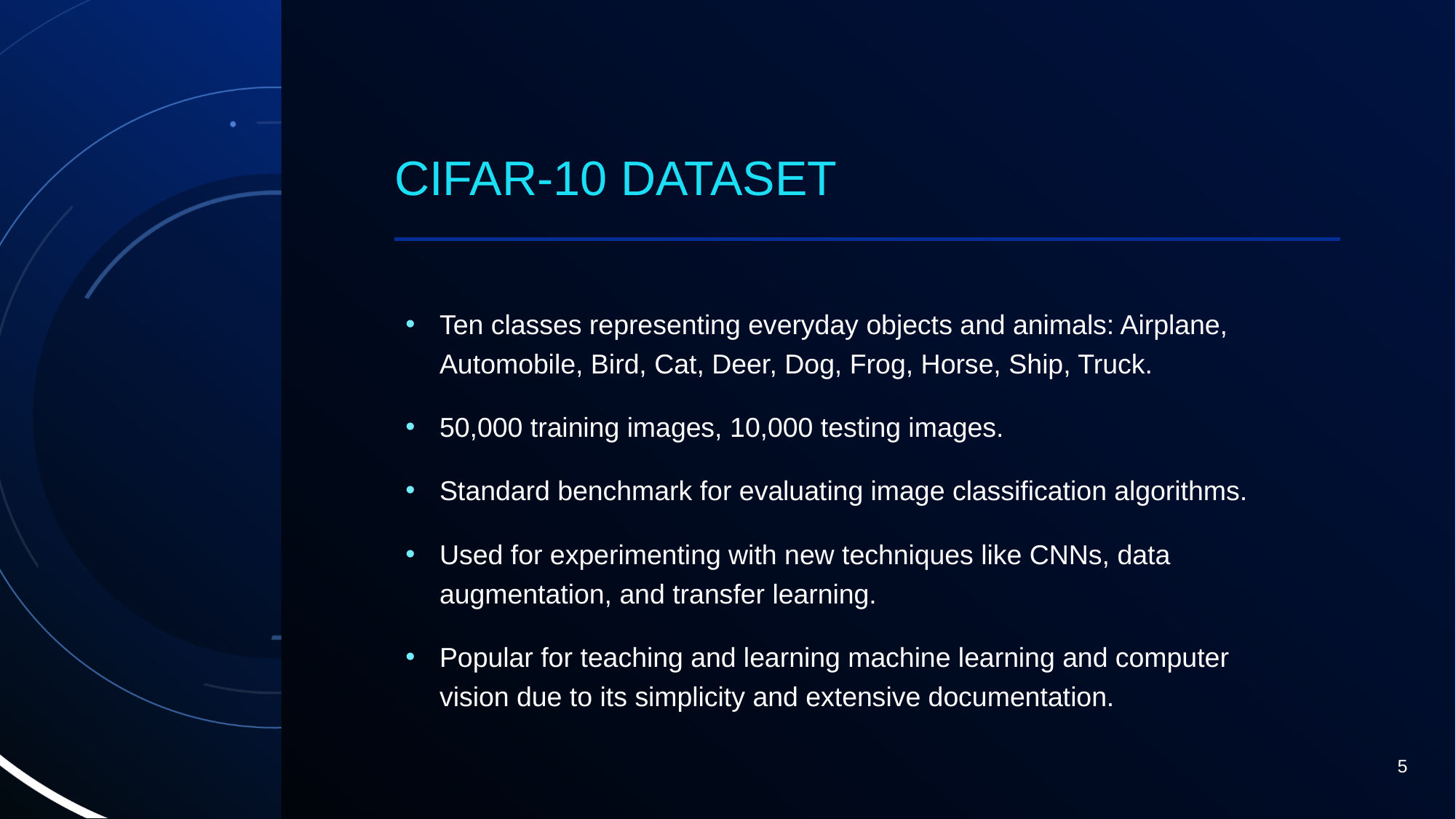

# CIFAR-10 DATASET
Ten classes representing everyday objects and animals: Airplane, Automobile, Bird, Cat, Deer, Dog, Frog, Horse, Ship, Truck.
50,000 training images, 10,000 testing images.
Standard benchmark for evaluating image classification algorithms.
Used for experimenting with new techniques like CNNs, data augmentation, and transfer learning.
Popular for teaching and learning machine learning and computer vision due to its simplicity and extensive documentation.
5